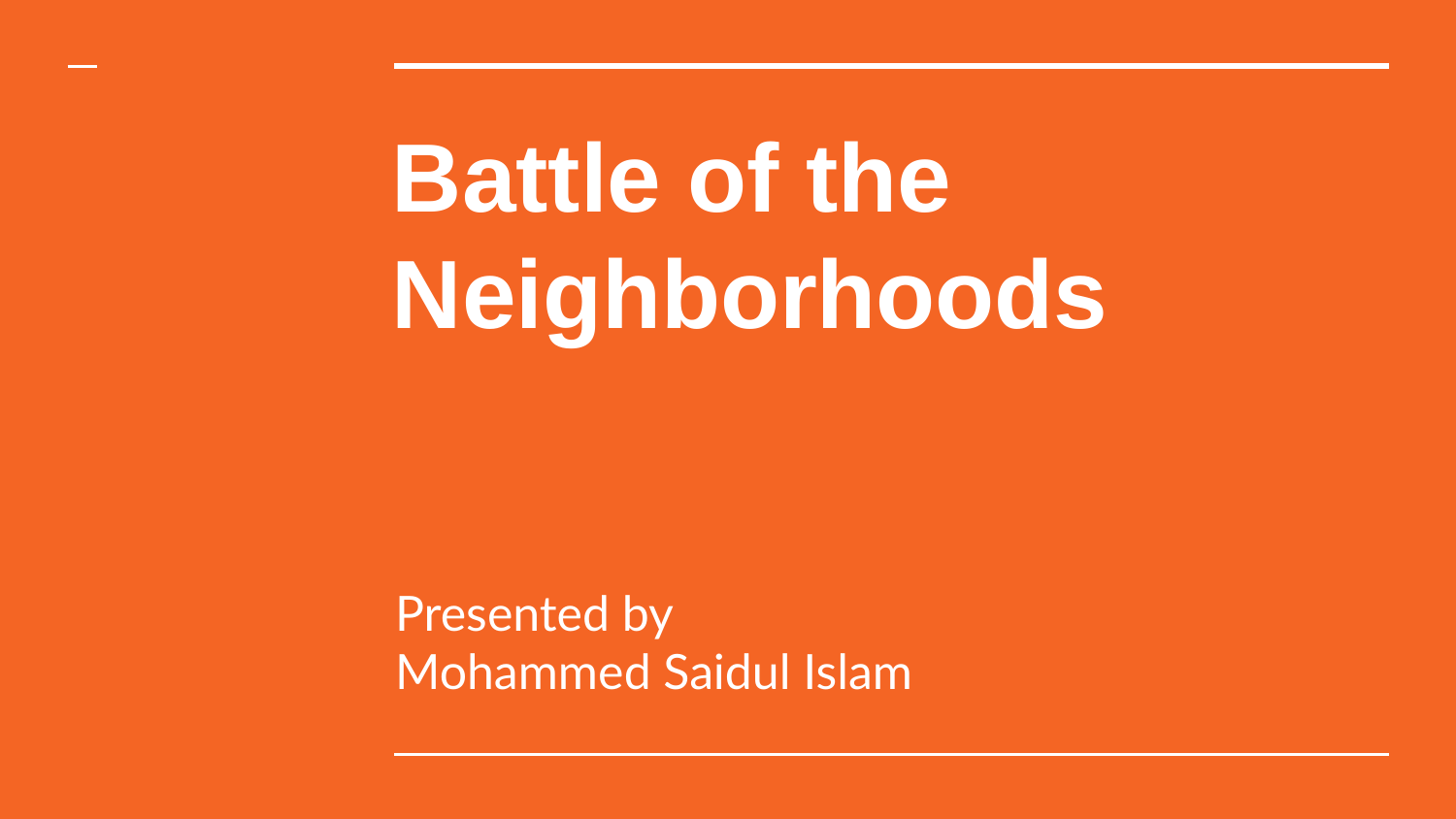

# Battle of the Neighborhoods
Presented by
Mohammed Saidul Islam